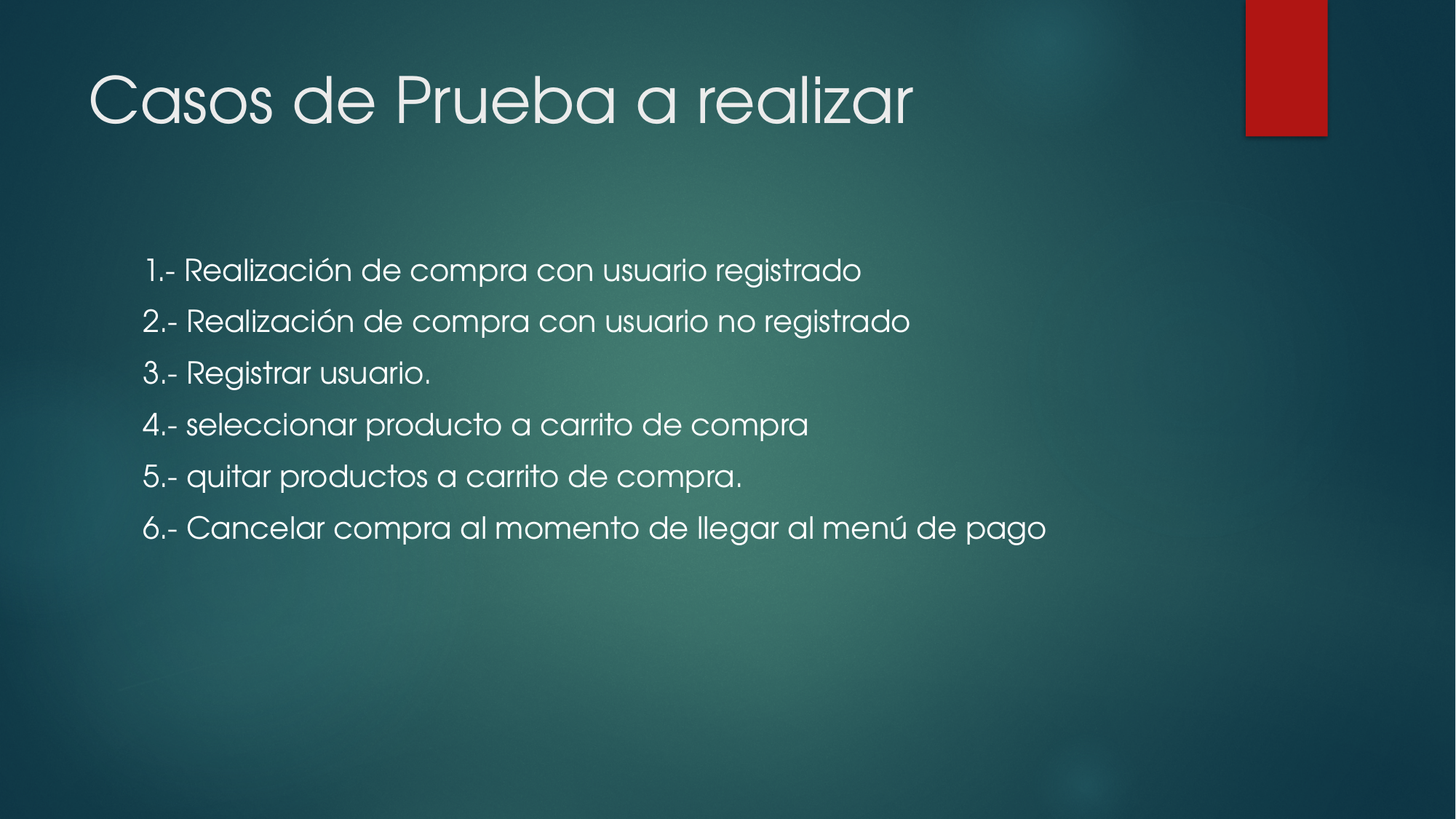

# Casos de Prueba a realizar
1.- Realización de compra con usuario registrado
2.- Realización de compra con usuario no registrado
3.- Registrar usuario.
4.- seleccionar producto a carrito de compra
5.- quitar productos a carrito de compra.
6.- Cancelar compra al momento de llegar al menú de pago